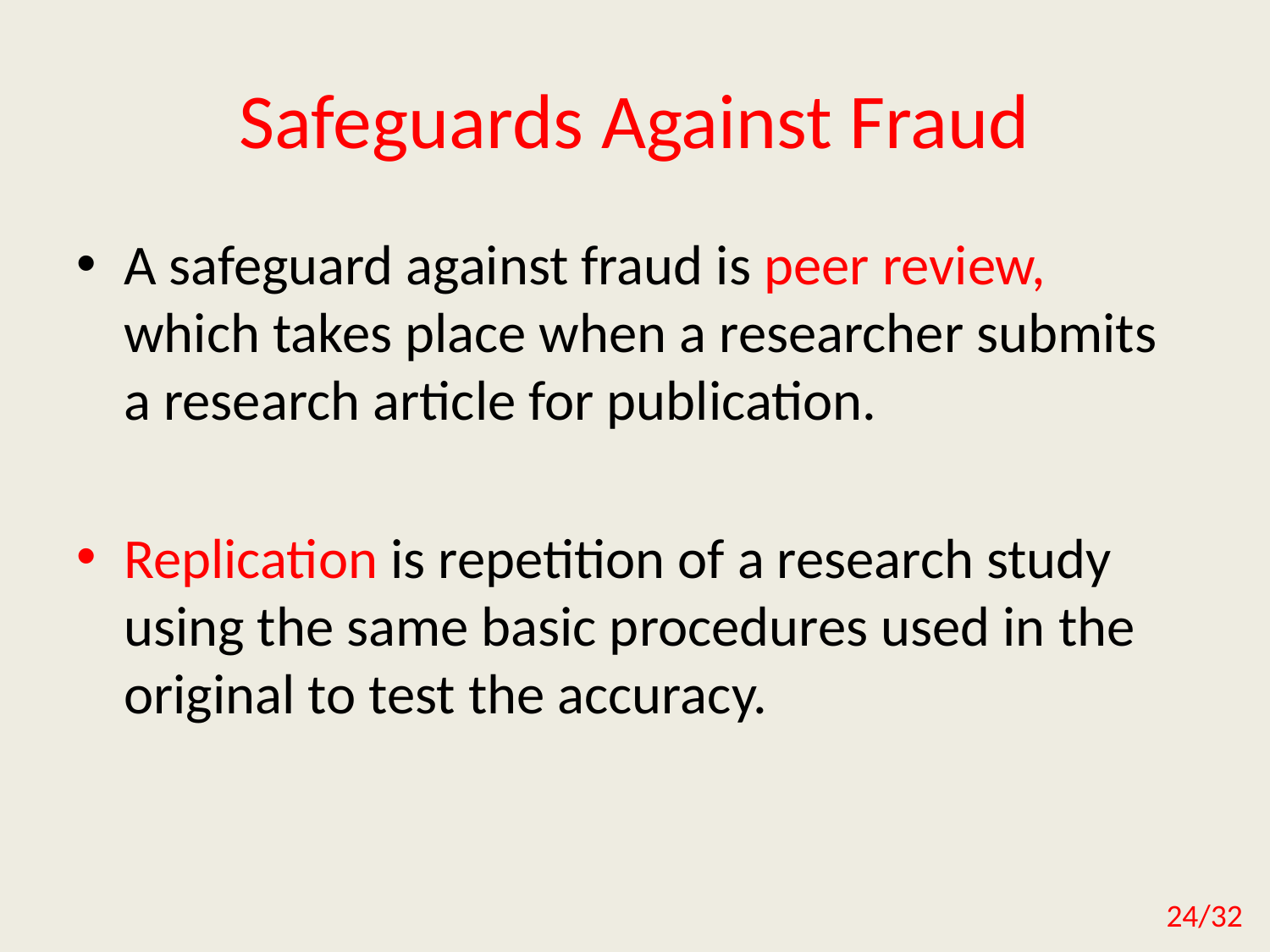

# Safeguards Against Fraud
A safeguard against fraud is peer review, which takes place when a researcher submits a research article for publication.

Replication is repetition of a research study using the same basic procedures used in the original to test the accuracy.